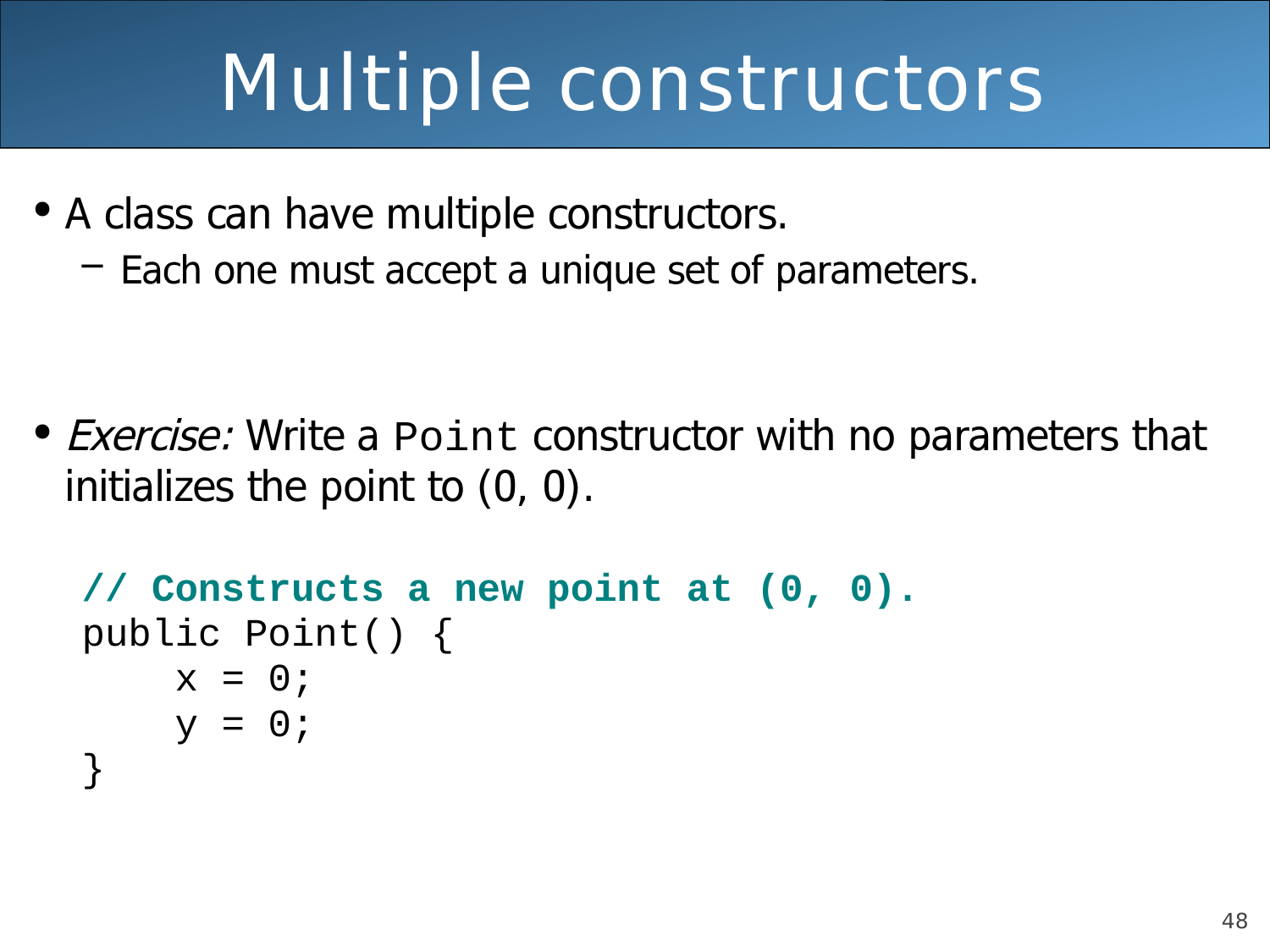

# Multiple constructors
A class can have multiple constructors.
Each one must accept a unique set of parameters.

Exercise: Write a Point constructor with no parameters that initializes the point to (0, 0).

// Constructs a new point at (0, 0).
public Point() {
    x = 0;
    y = 0;
}